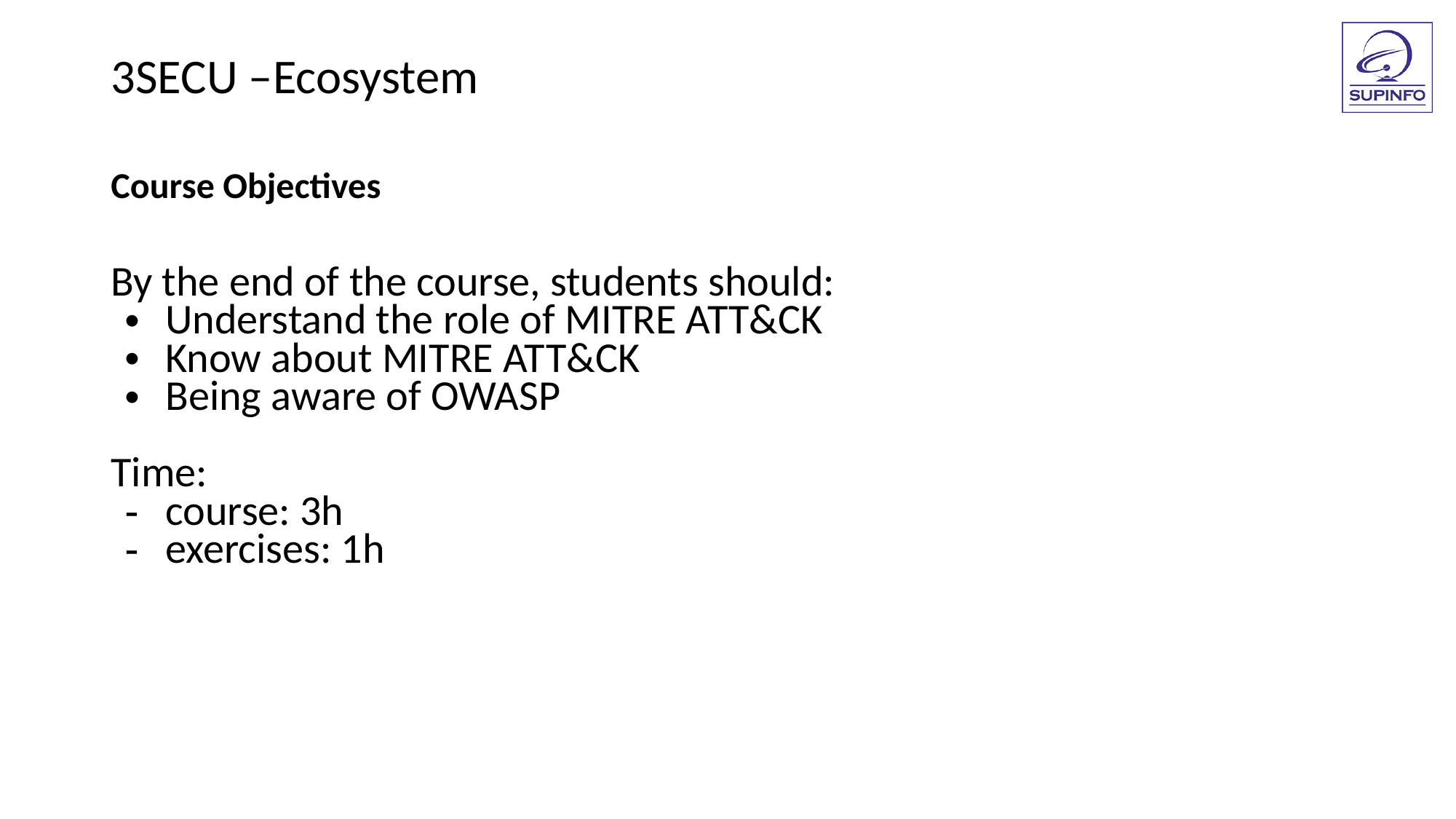

3SECU –Ecosystem
Course Objectives
By the end of the course, students should:
Understand the role of MITRE ATT&CK
Know about MITRE ATT&CK
Being aware of OWASP

Time:
course: 3h
exercises: 1h